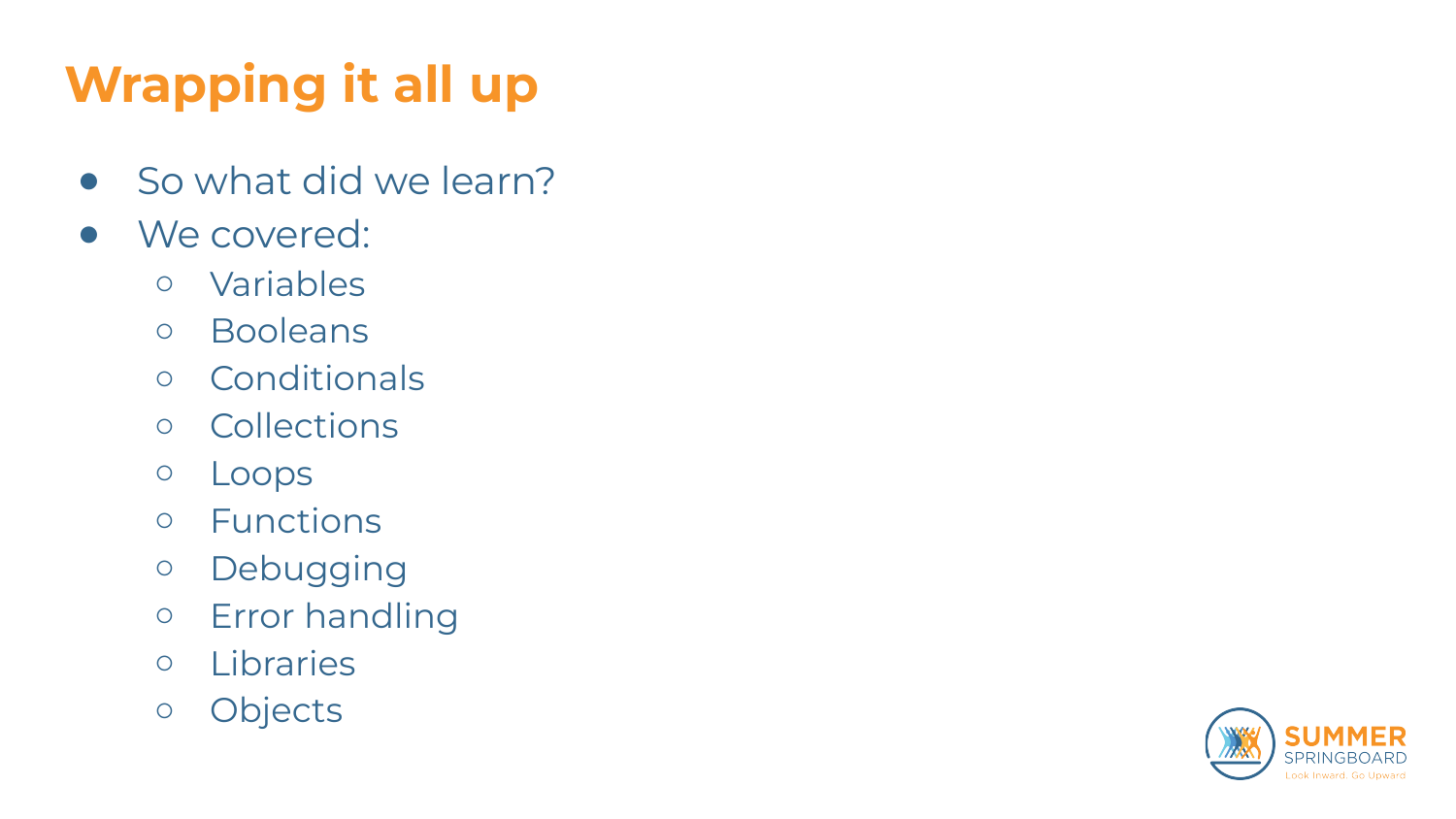

# Wrapping it all up
So what did we learn?
We covered:
Variables
Booleans
Conditionals
Collections
Loops
Functions
Debugging
Error handling
Libraries
Objects